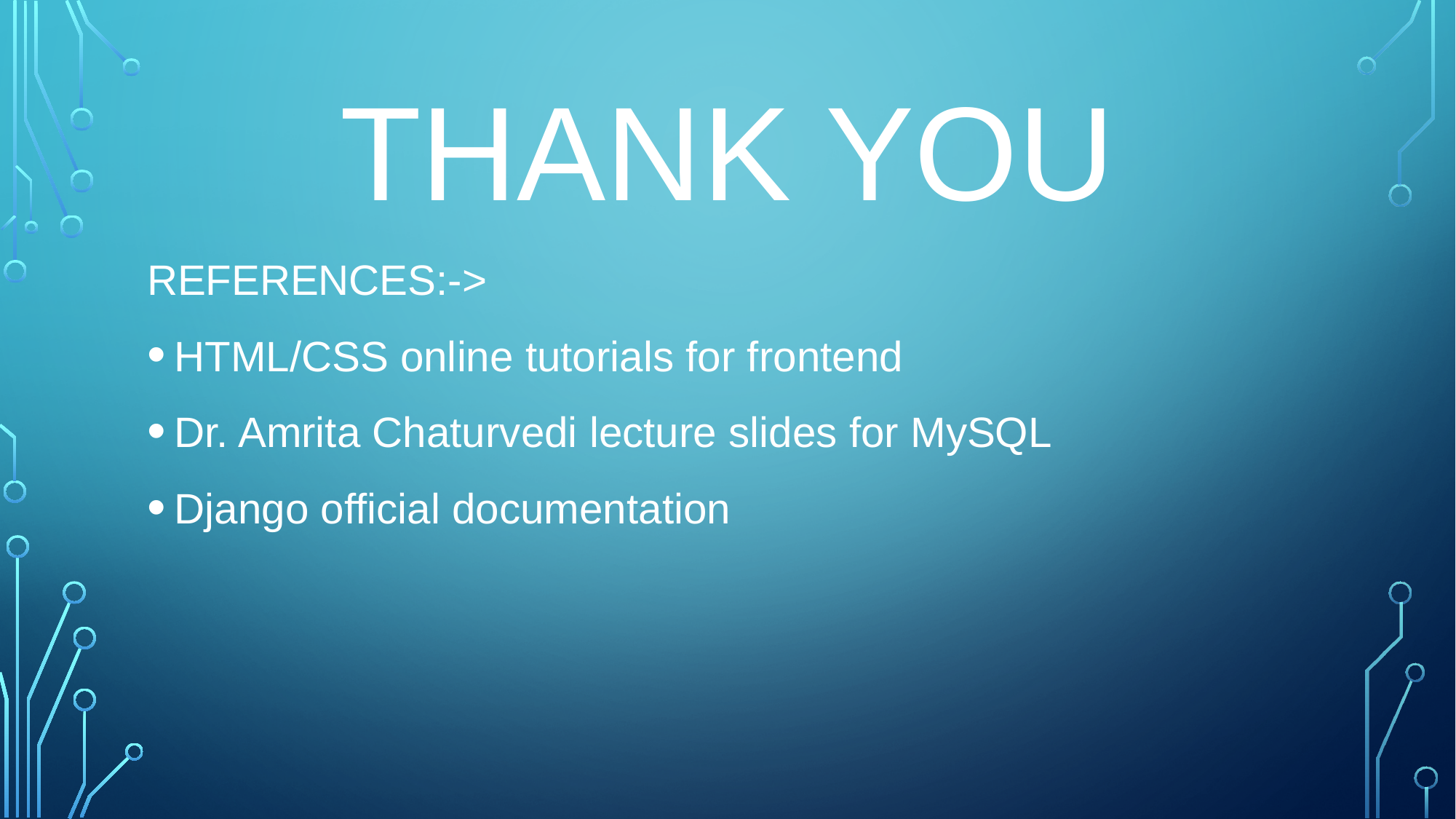

THANK YOU
REFERENCES:->
HTML/CSS online tutorials for frontend
Dr. Amrita Chaturvedi lecture slides for MySQL
Django official documentation